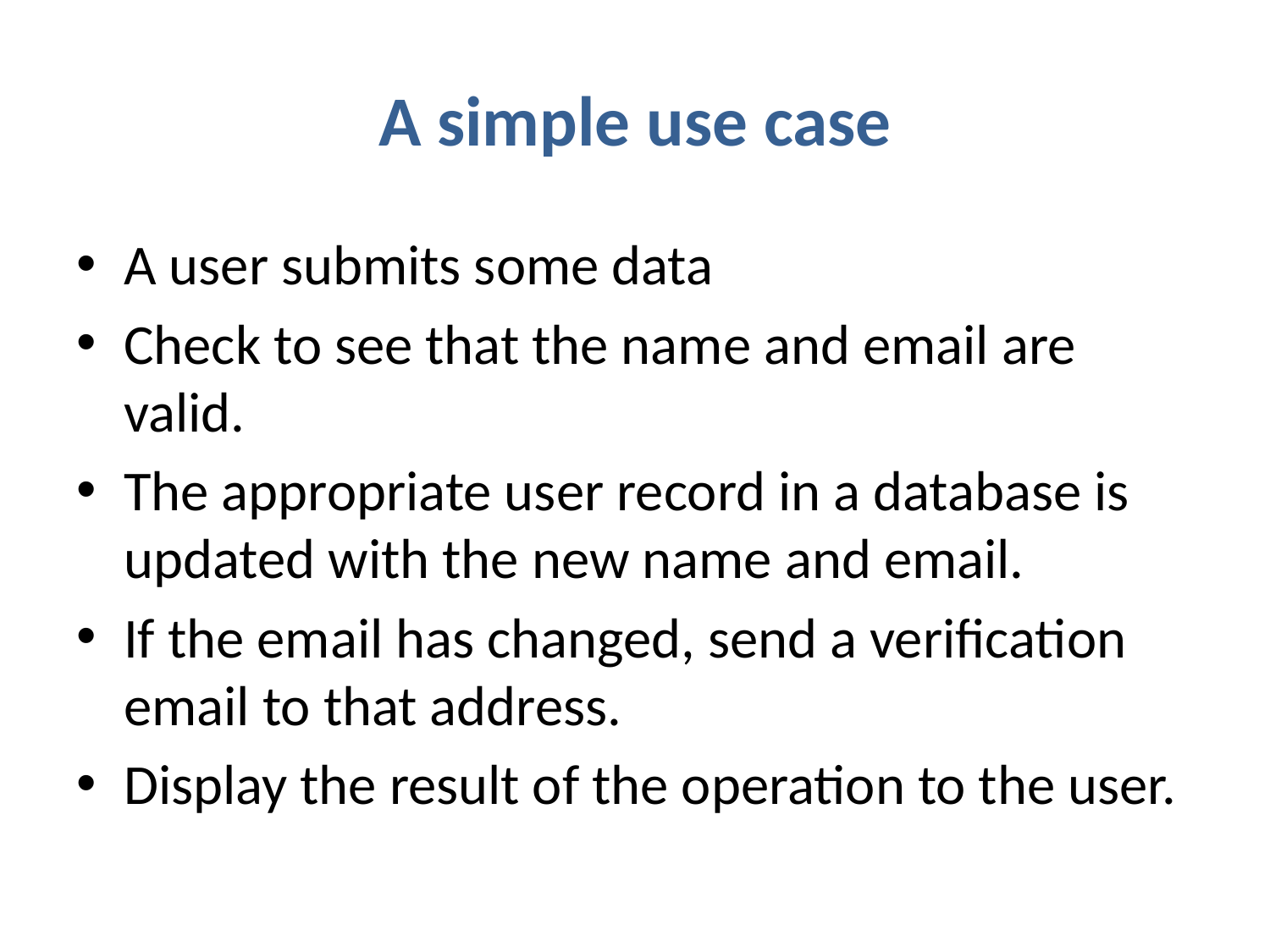

# A simple use case
A user submits some data
Check to see that the name and email are valid.
The appropriate user record in a database is updated with the new name and email.
If the email has changed, send a verification email to that address.
Display the result of the operation to the user.